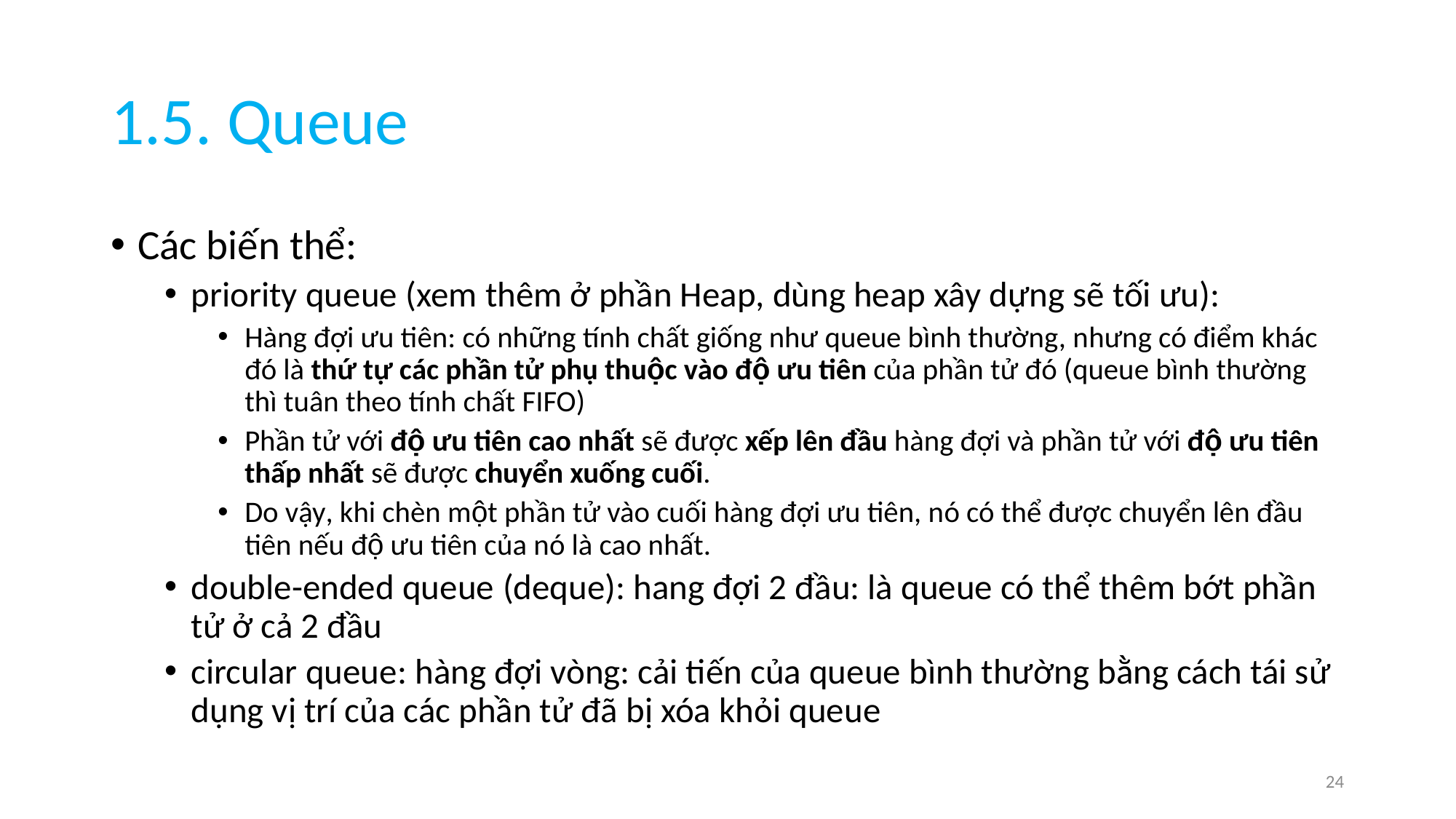

# 1.5. Queue
Các biến thể:
priority queue (xem thêm ở phần Heap, dùng heap xây dựng sẽ tối ưu):
Hàng đợi ưu tiên: có những tính chất giống như queue bình thường, nhưng có điểm khác đó là thứ tự các phần tử phụ thuộc vào độ ưu tiên của phần tử đó (queue bình thường thì tuân theo tính chất FIFO)
Phần tử với độ ưu tiên cao nhất sẽ được xếp lên đầu hàng đợi và phần tử với độ ưu tiên thấp nhất sẽ được chuyển xuống cuối.
Do vậy, khi chèn một phần tử vào cuối hàng đợi ưu tiên, nó có thể được chuyển lên đầu tiên nếu độ ưu tiên của nó là cao nhất.
double-ended queue (deque): hang đợi 2 đầu: là queue có thể thêm bớt phần tử ở cả 2 đầu
circular queue: hàng đợi vòng: cải tiến của queue bình thường bằng cách tái sử dụng vị trí của các phần tử đã bị xóa khỏi queue
24